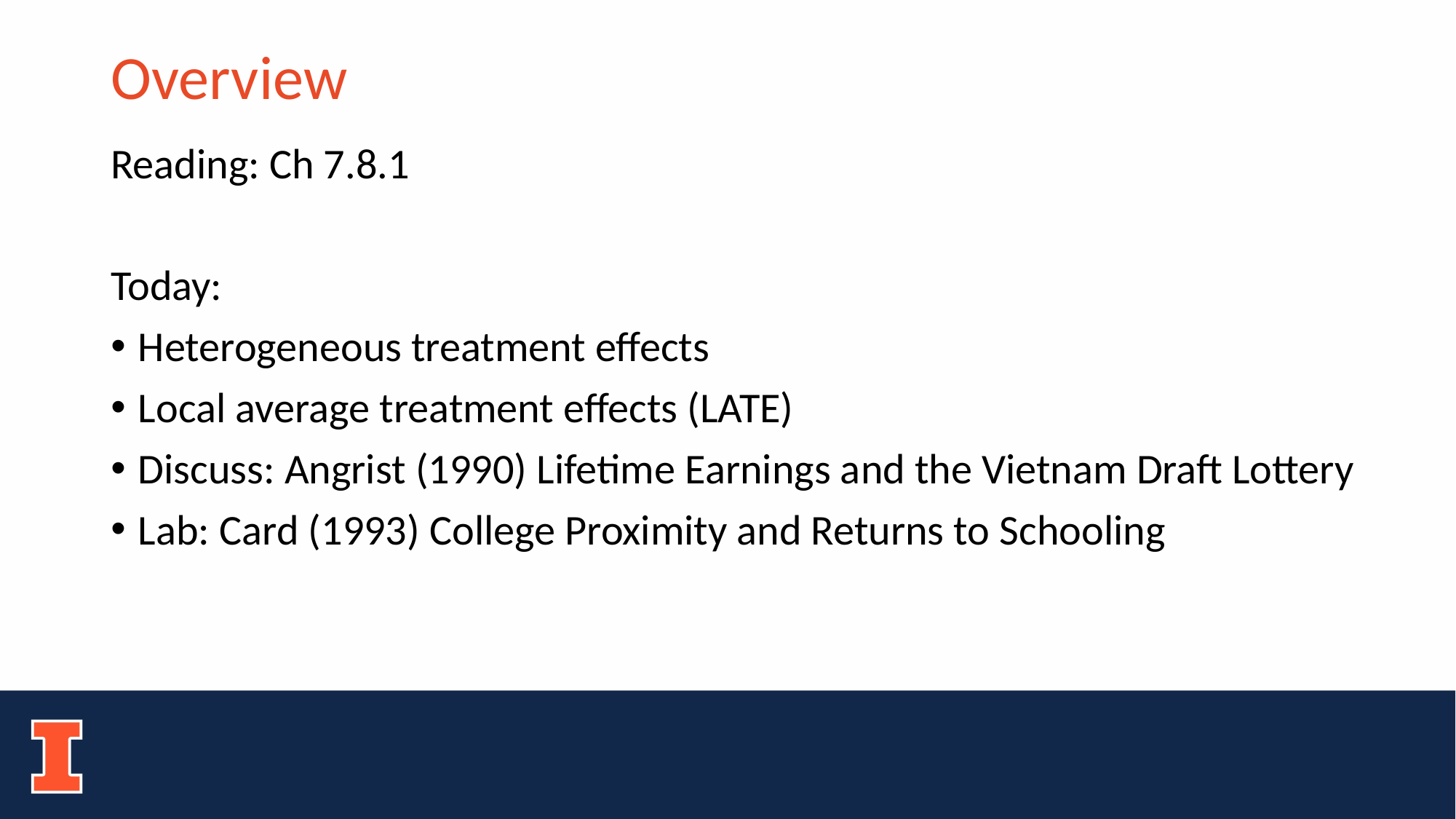

# Overview
Reading: Ch 7.8.1

Today:
Heterogeneous treatment effects
Local average treatment effects (LATE)
Discuss: Angrist (1990) Lifetime Earnings and the Vietnam Draft Lottery
Lab: Card (1993) College Proximity and Returns to Schooling